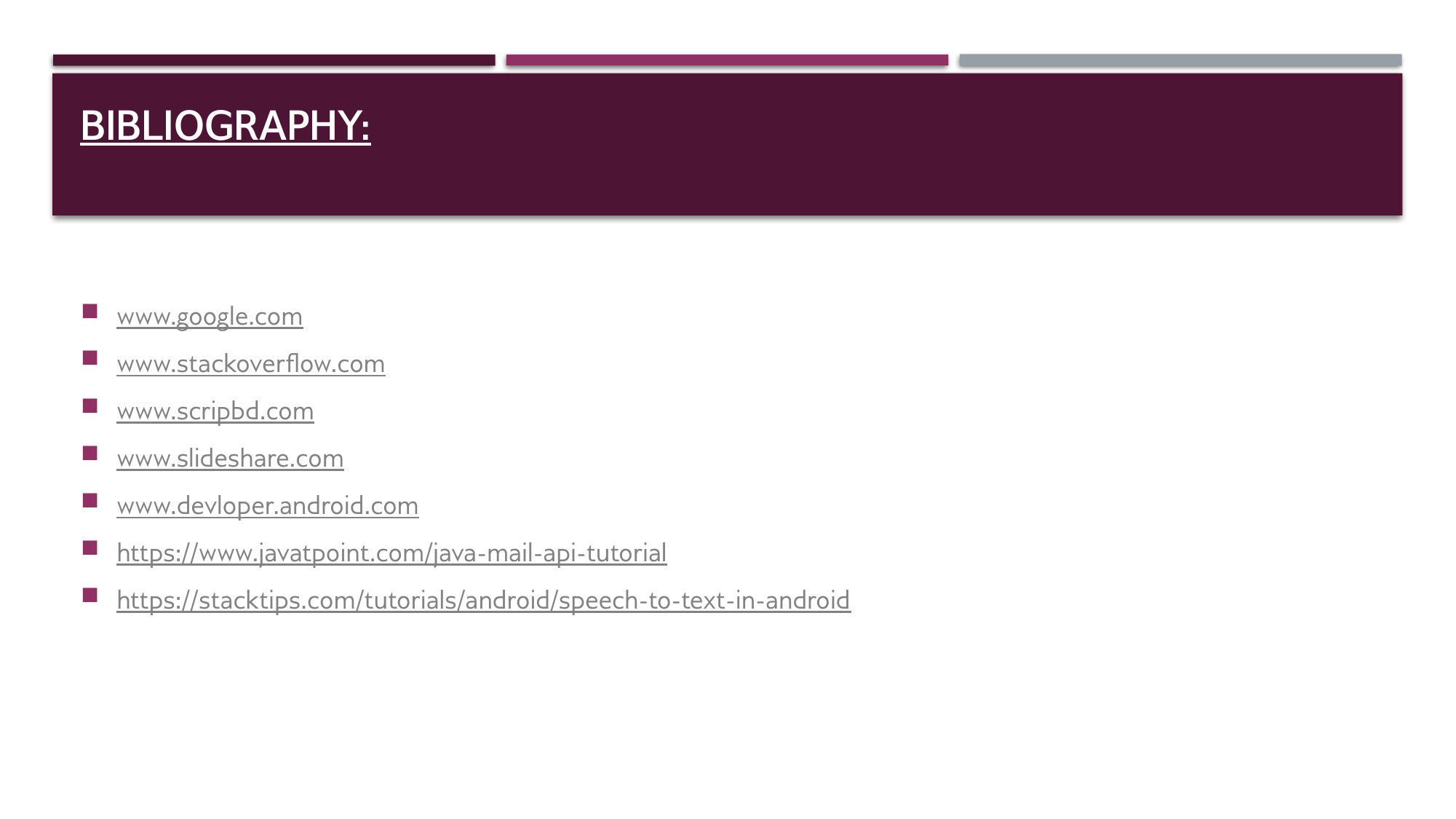

# Bibliography:
www.google.com
www.stackoverflow.com
www.scripbd.com
www.slideshare.com
www.devloper.android.com
https://www.javatpoint.com/java-mail-api-tutorial
https://stacktips.com/tutorials/android/speech-to-text-in-android